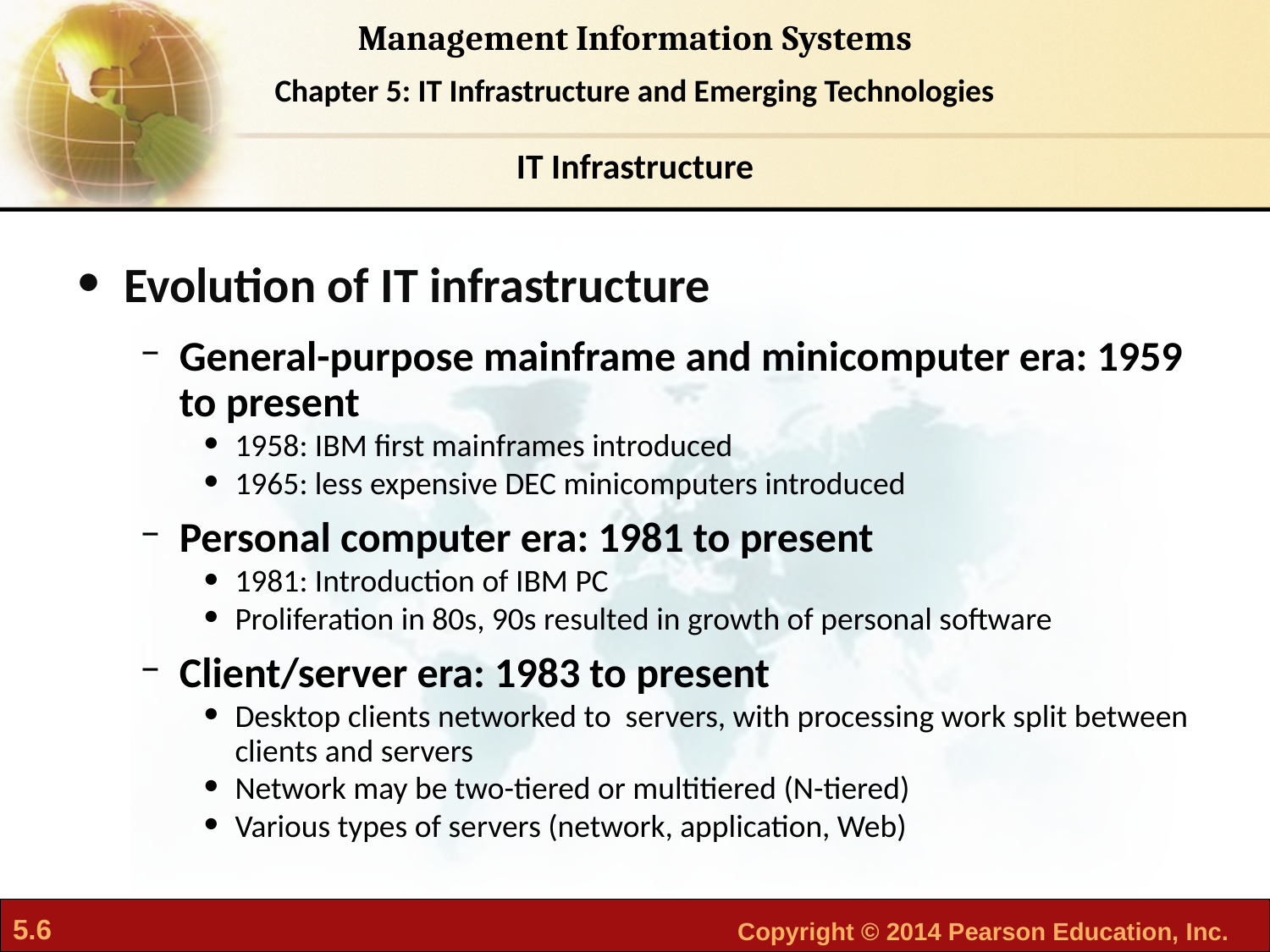

IT Infrastructure
Evolution of IT infrastructure
General-purpose mainframe and minicomputer era: 1959 to present
1958: IBM first mainframes introduced
1965: less expensive DEC minicomputers introduced
Personal computer era: 1981 to present
1981: Introduction of IBM PC
Proliferation in 80s, 90s resulted in growth of personal software
Client/server era: 1983 to present
Desktop clients networked to  servers, with processing work split between clients and servers
Network may be two-tiered or multitiered (N-tiered)
Various types of servers (network, application, Web)